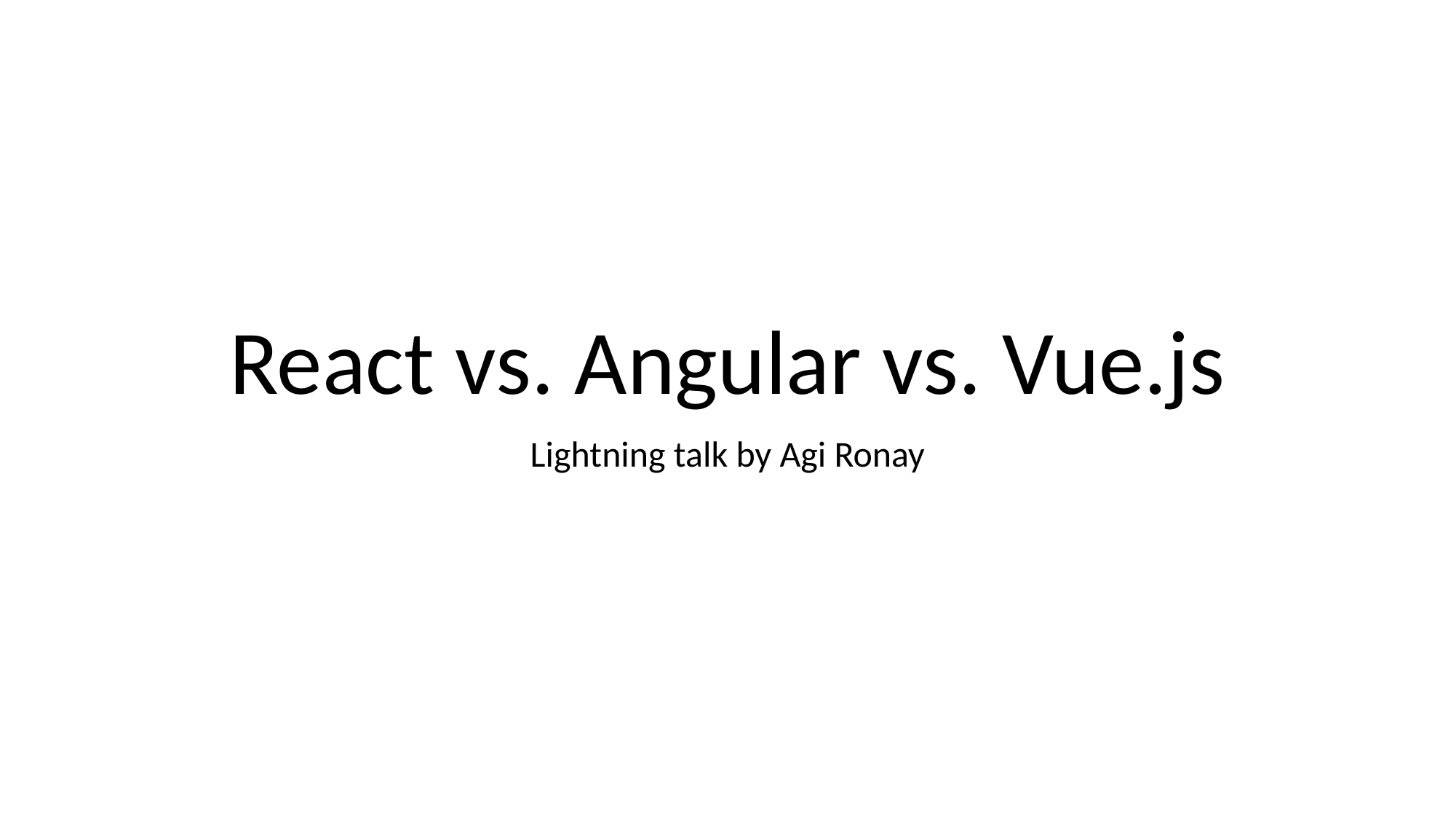

# React vs. Angular vs. Vue.js
Lightning talk by Agi Ronay